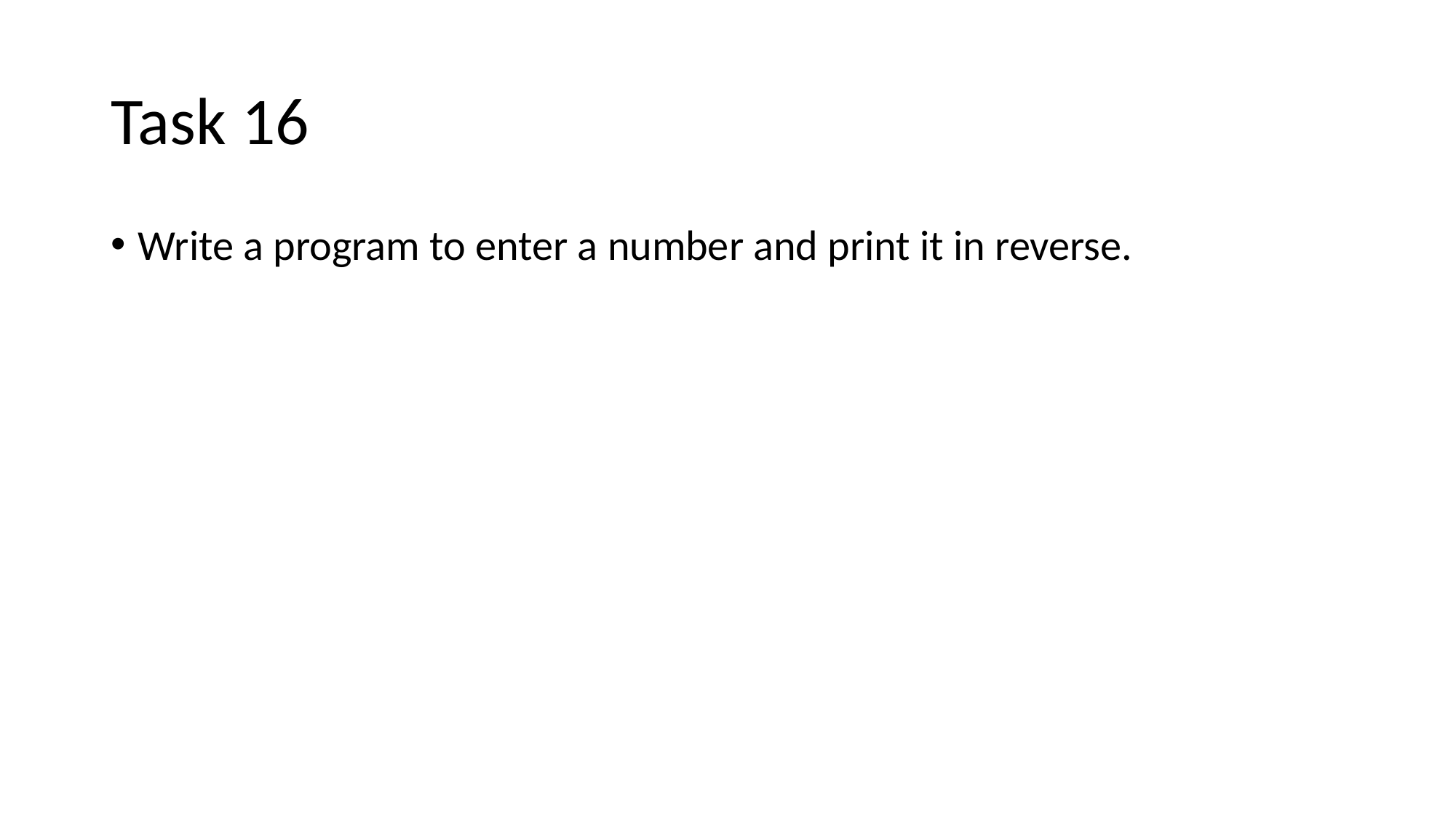

# Task 16
Write a program to enter a number and print it in reverse.